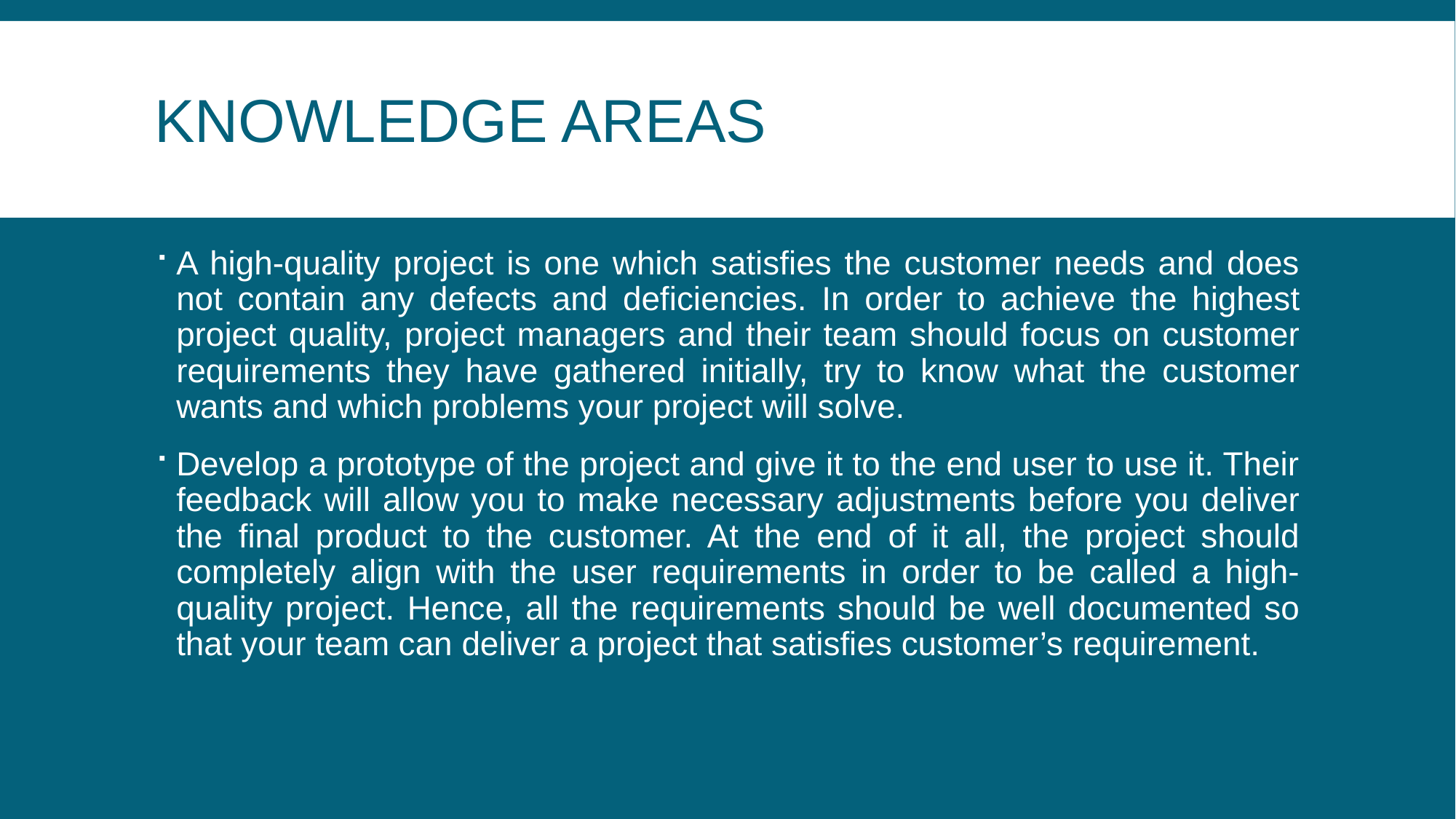

# Knowledge areas
A high-quality project is one which satisfies the customer needs and does not contain any defects and deficiencies. In order to achieve the highest project quality, project managers and their team should focus on customer requirements they have gathered initially, try to know what the customer wants and which problems your project will solve.
Develop a prototype of the project and give it to the end user to use it. Their feedback will allow you to make necessary adjustments before you deliver the final product to the customer. At the end of it all, the project should completely align with the user requirements in order to be called a high-quality project. Hence, all the requirements should be well documented so that your team can deliver a project that satisfies customer’s requirement.